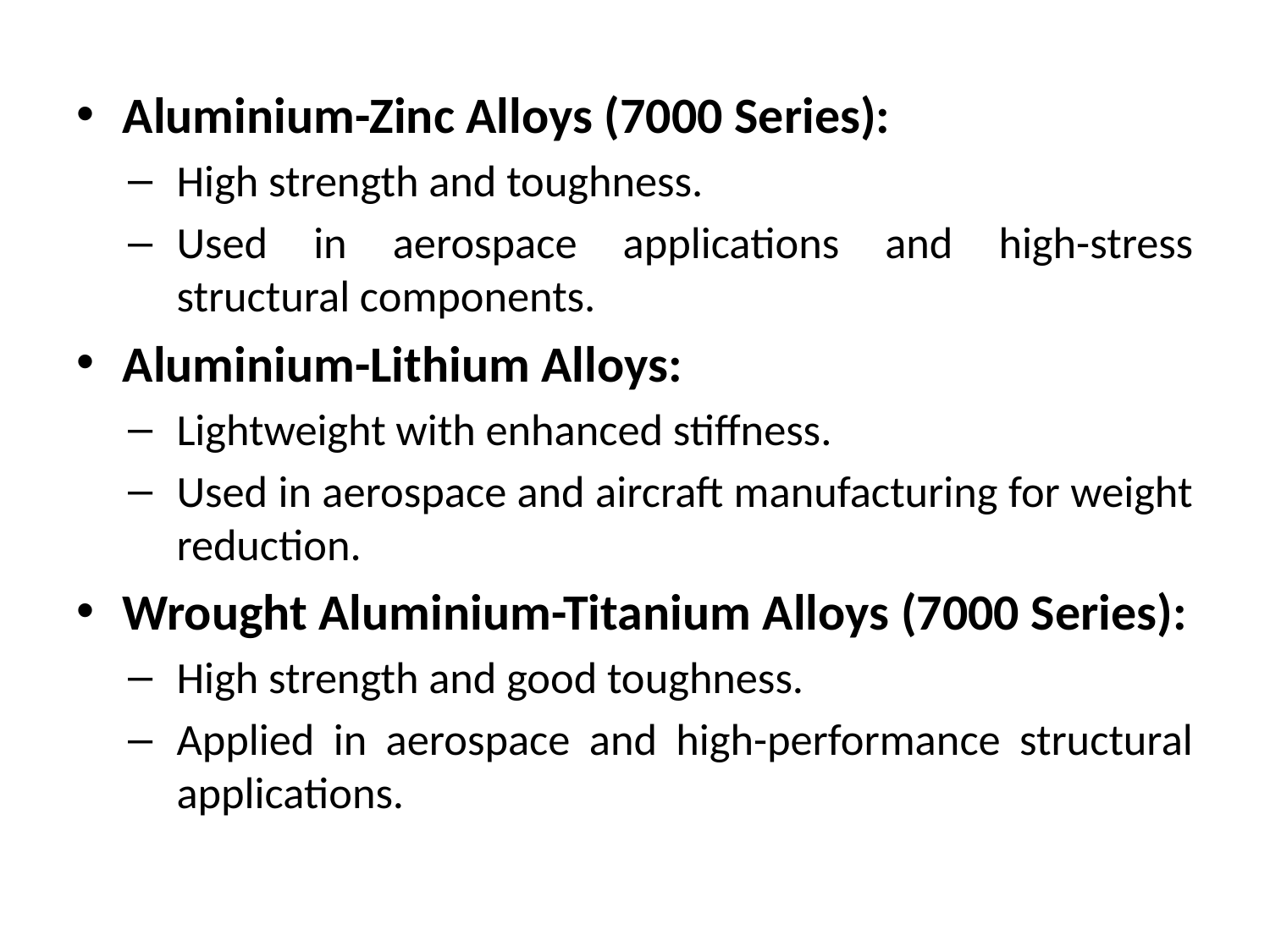

Aluminium-Zinc Alloys (7000 Series):
High strength and toughness.
Used in aerospace applications and high-stress structural components.
Aluminium-Lithium Alloys:
Lightweight with enhanced stiffness.
Used in aerospace and aircraft manufacturing for weight reduction.
Wrought Aluminium-Titanium Alloys (7000 Series):
High strength and good toughness.
Applied in aerospace and high-performance structural applications.